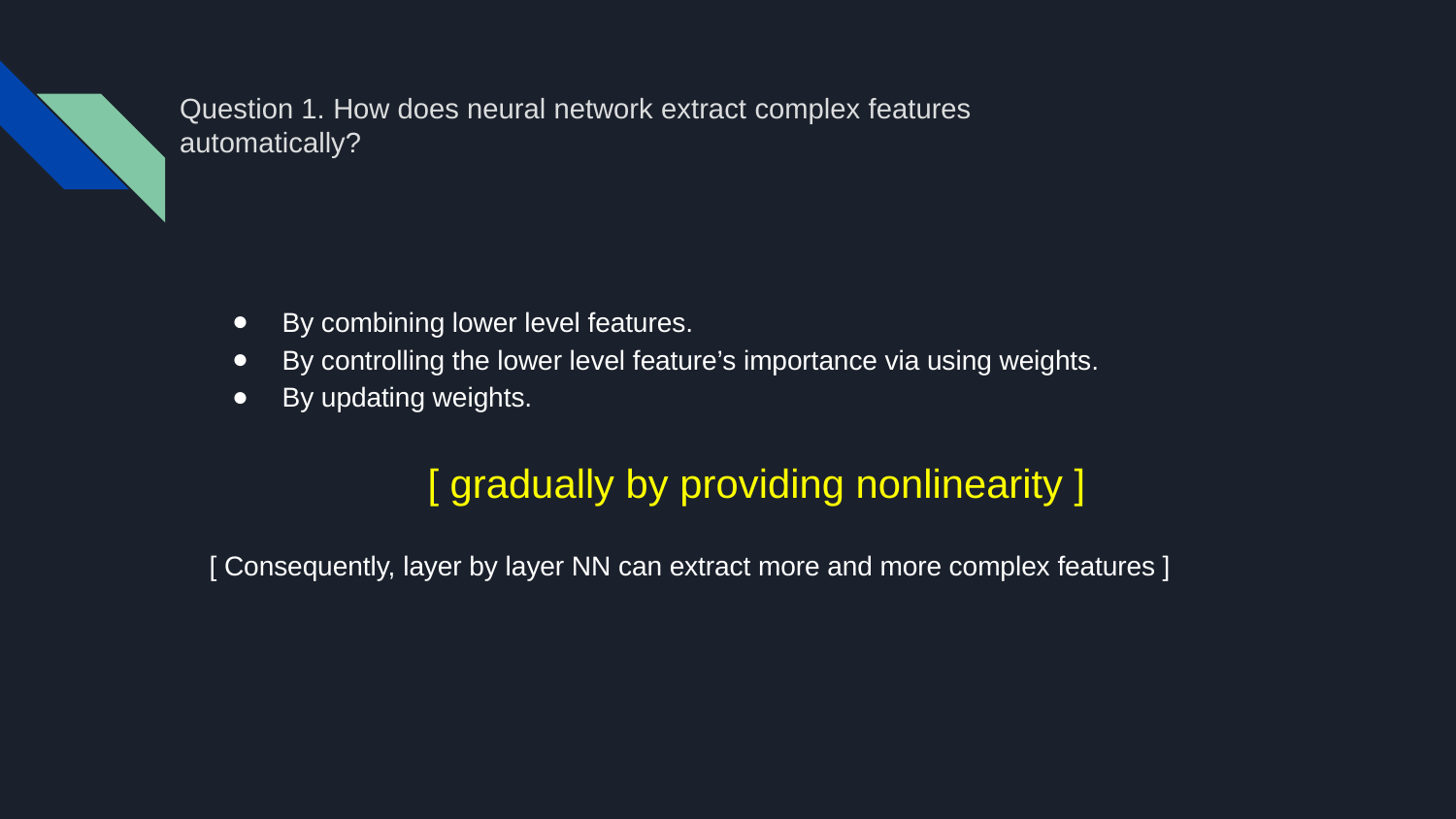

Question 1. How does neural network extract complex features automatically?
By combining lower level features.
By controlling the lower level feature’s importance via using weights.
By updating weights.

	[ gradually by providing nonlinearity ]

[ Consequently, layer by layer NN can extract more and more complex features ]